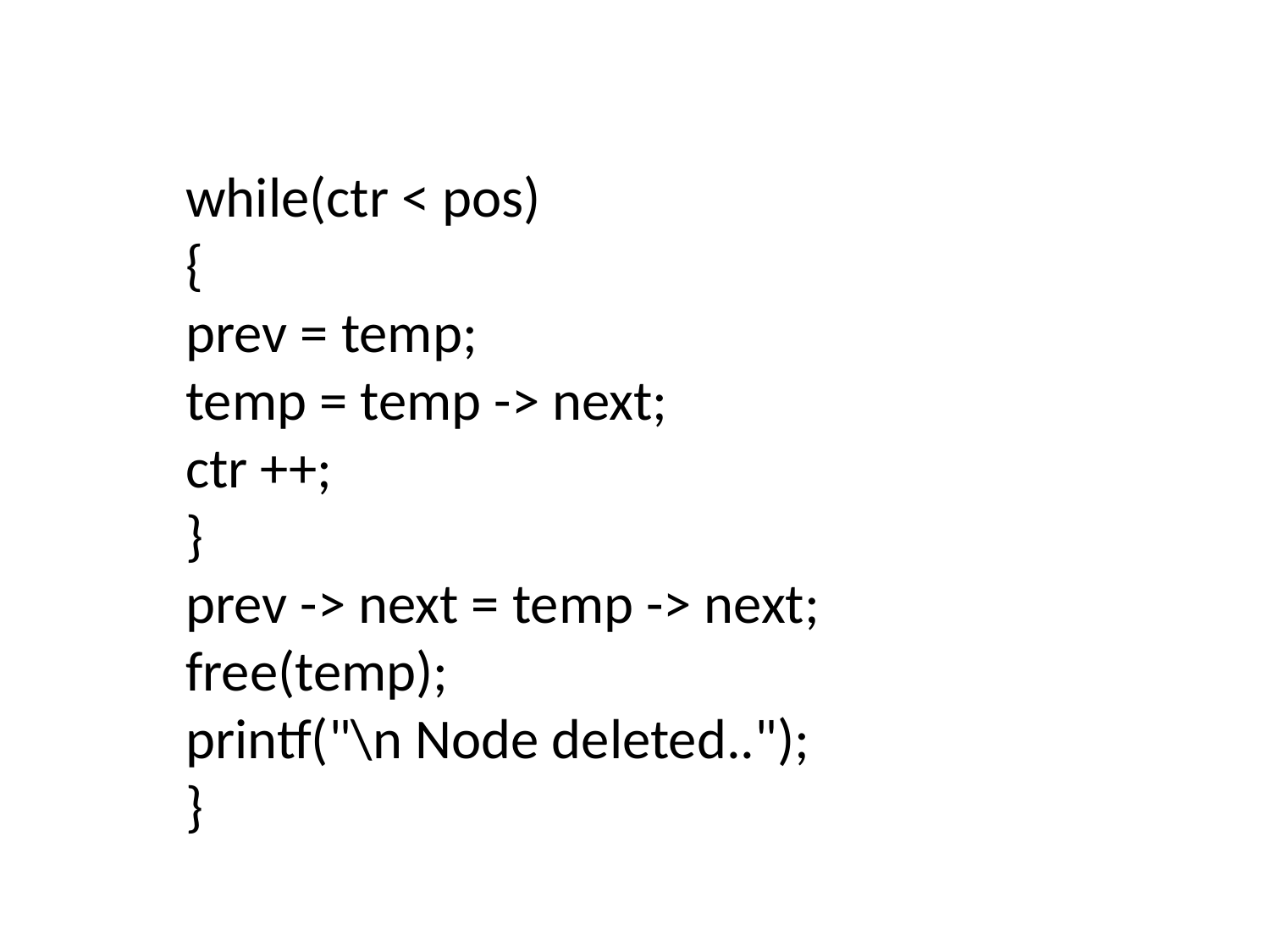

while(ctr < pos)
{
prev = temp;
temp = temp -> next;
ctr ++;
}
prev -> next = temp -> next; free(temp);
printf("\n Node deleted..");
}